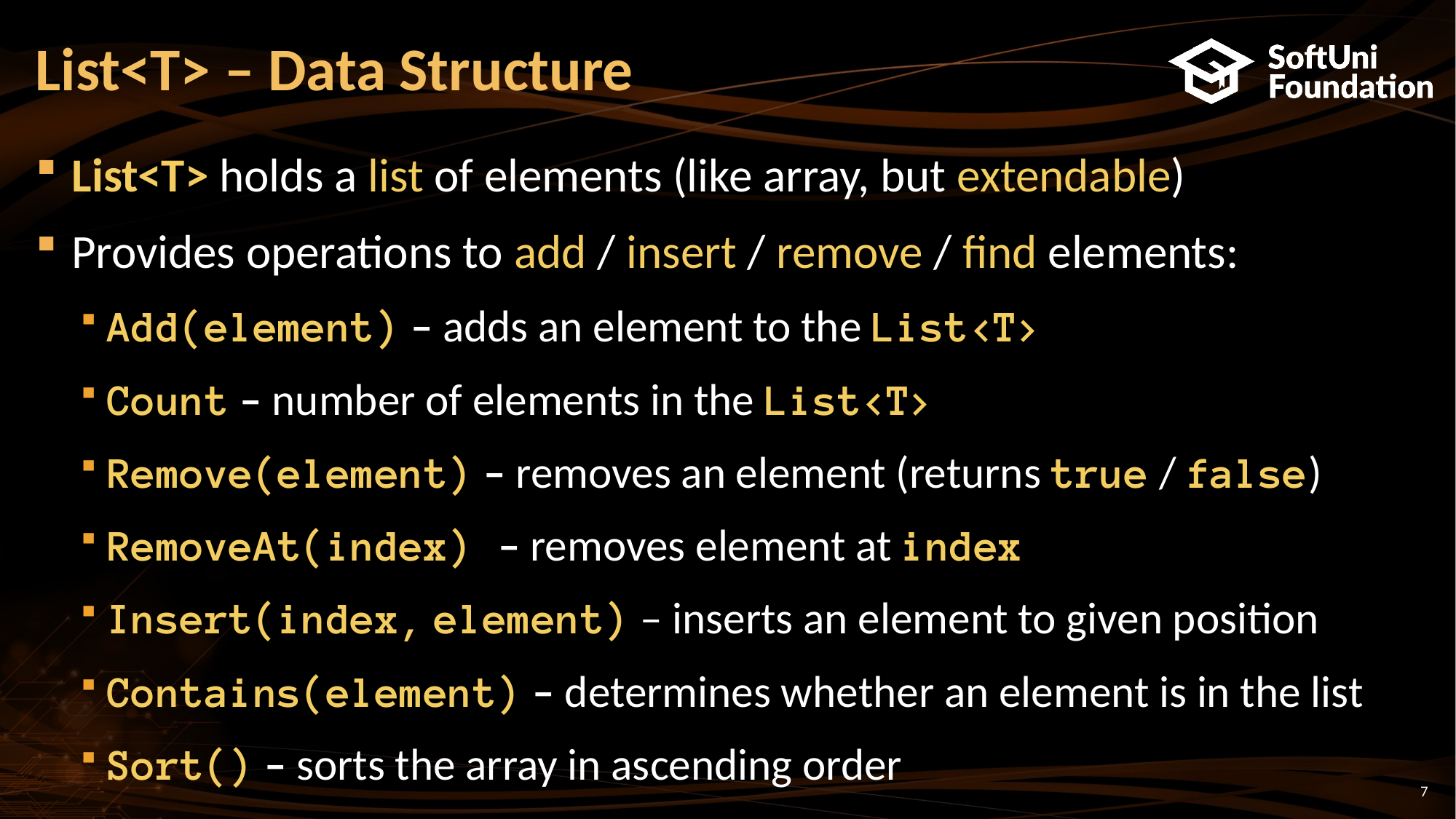

# List<T> – Data Structure
List<T> holds a list of elements (like array, but extendable)
Provides operations to add / insert / remove / find elements:
Add(element) – adds an element to the List<T>
Count – number of elements in the List<T>
Remove(element) – removes an element (returns true / false)
RemoveAt(index) – removes element at index
Insert(index, element) – inserts an element to given position
Contains(element) – determines whether an element is in the list
Sort() – sorts the array in ascending order
7